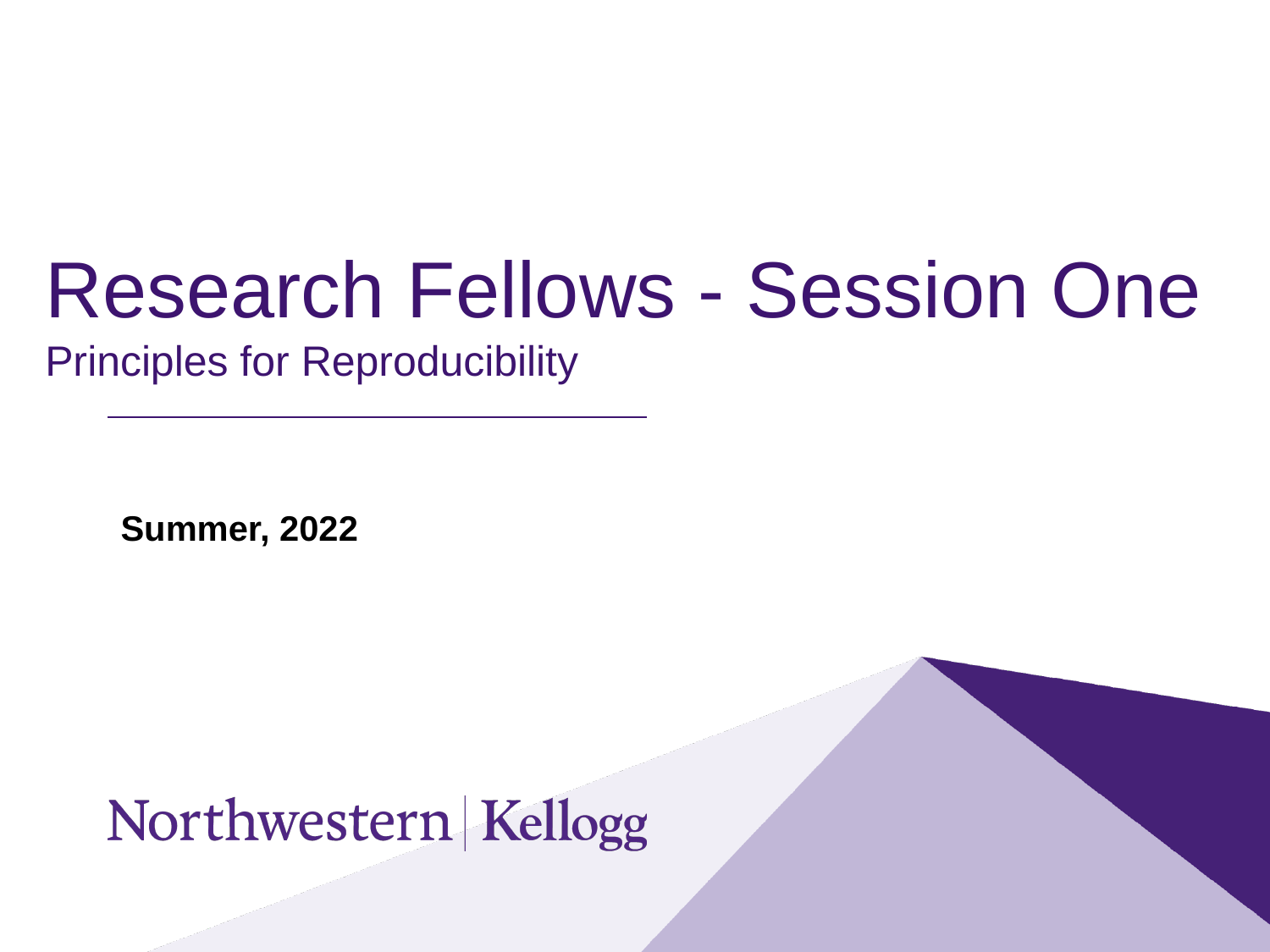

# Research Fellows - Session One Principles for Reproducibility

Summer, 2022